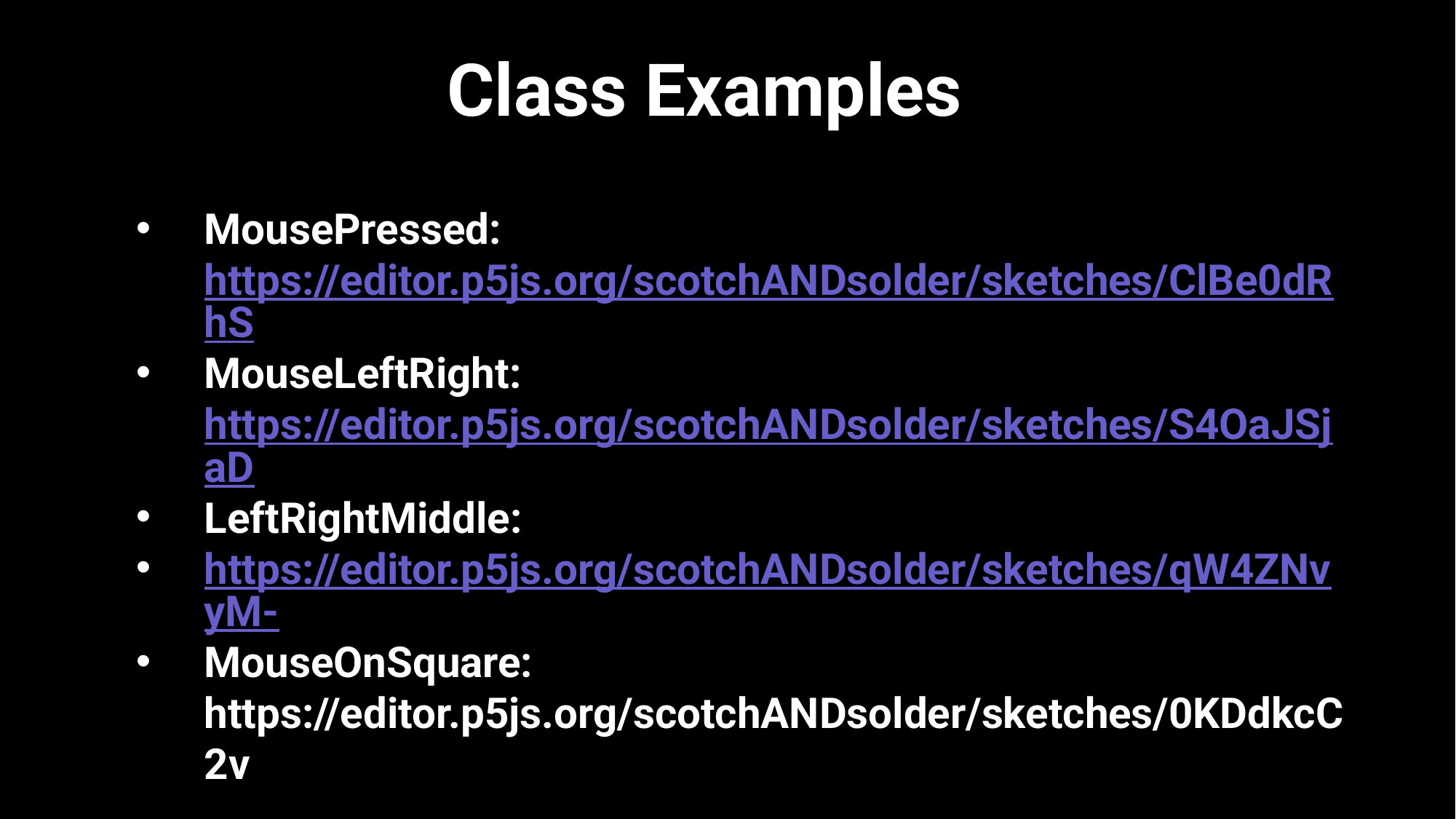

Class Examples

MousePressed: https://editor.p5js.org/scotchANDsolder/sketches/ClBe0dRhS
MouseLeftRight: https://editor.p5js.org/scotchANDsolder/sketches/S4OaJSjaD
LeftRightMiddle:
https://editor.p5js.org/scotchANDsolder/sketches/qW4ZNvyM-
MouseOnSquare: https://editor.p5js.org/scotchANDsolder/sketches/0KDdkcC2v